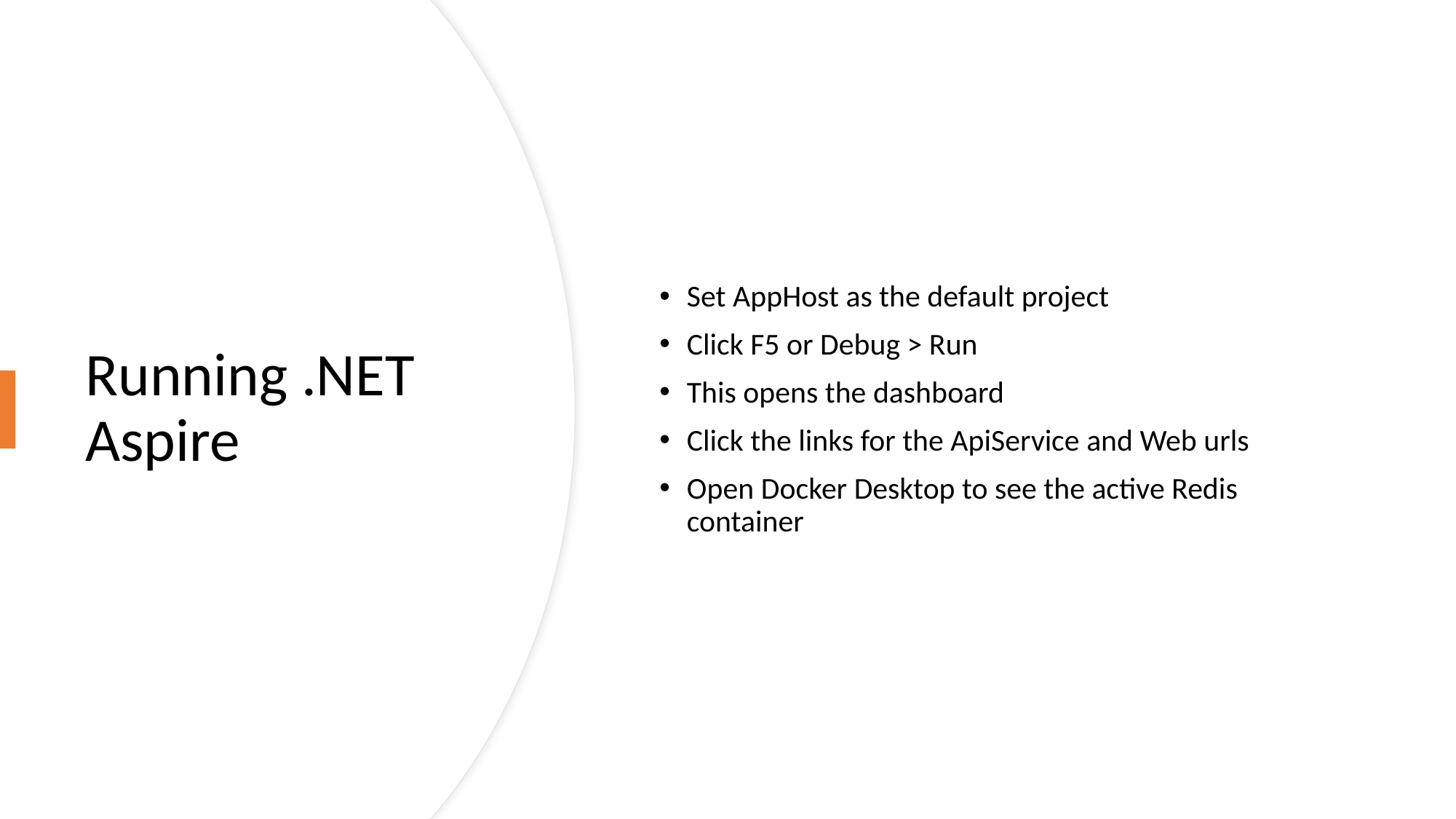

Set AppHost as the default project
Click F5 or Debug > Run
This opens the dashboard
Click the links for the ApiService and Web urls
Open Docker Desktop to see the active Redis container
# Running .NET Aspire